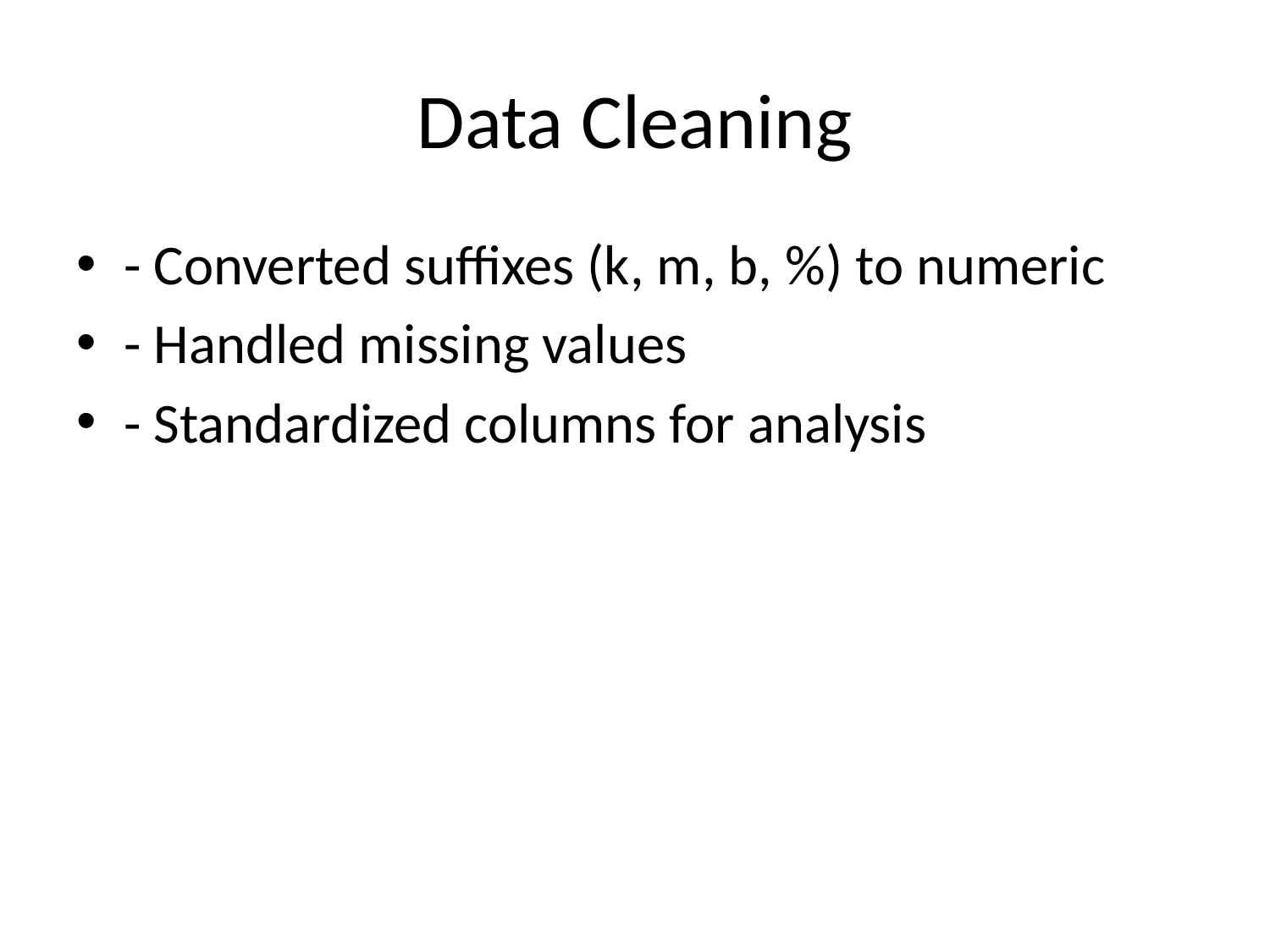

# Data Cleaning
- Converted suffixes (k, m, b, %) to numeric
- Handled missing values
- Standardized columns for analysis